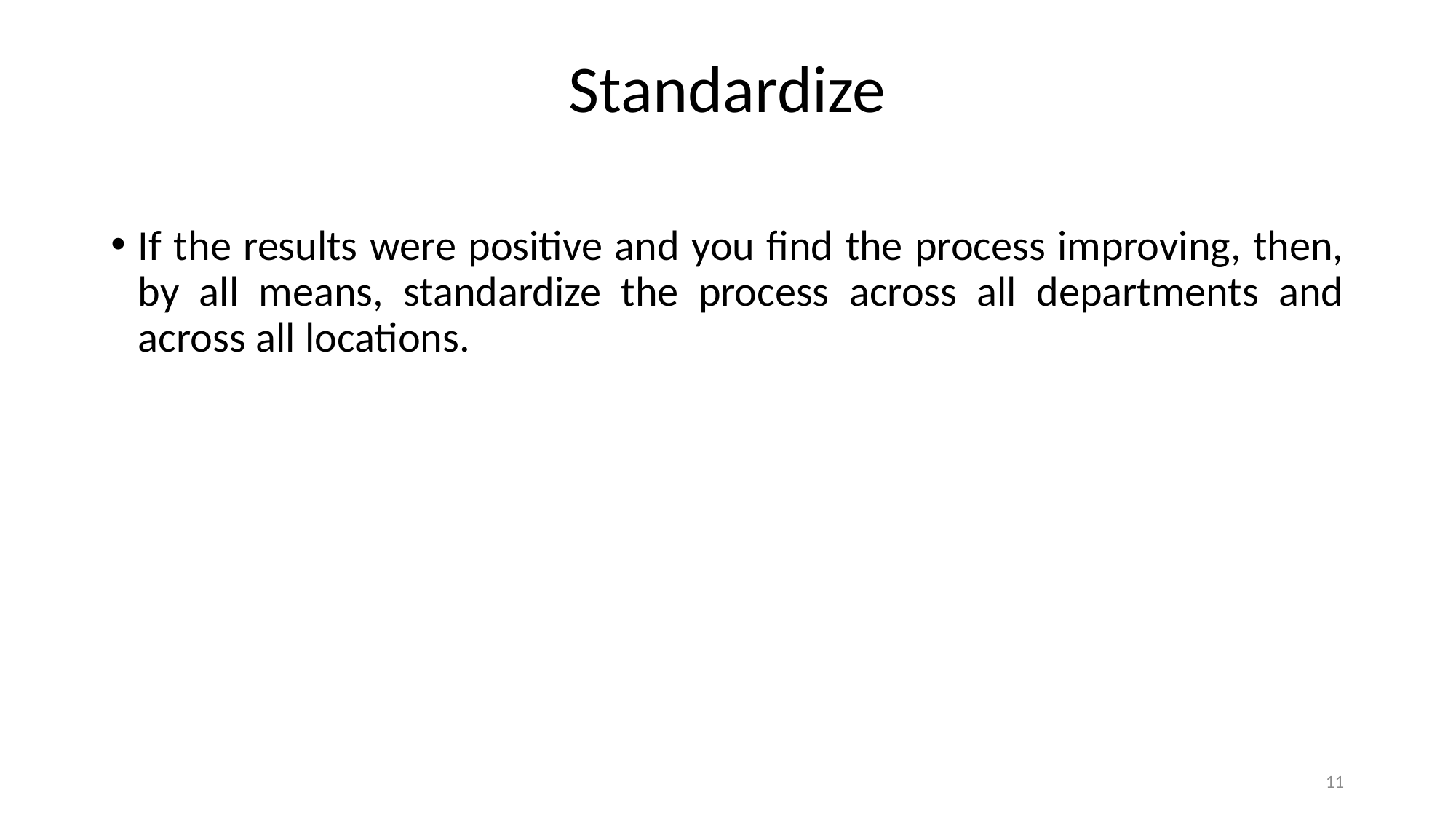

# Standardize
If the results were positive and you find the process improving, then, by all means, standardize the process across all departments and across all locations.
11